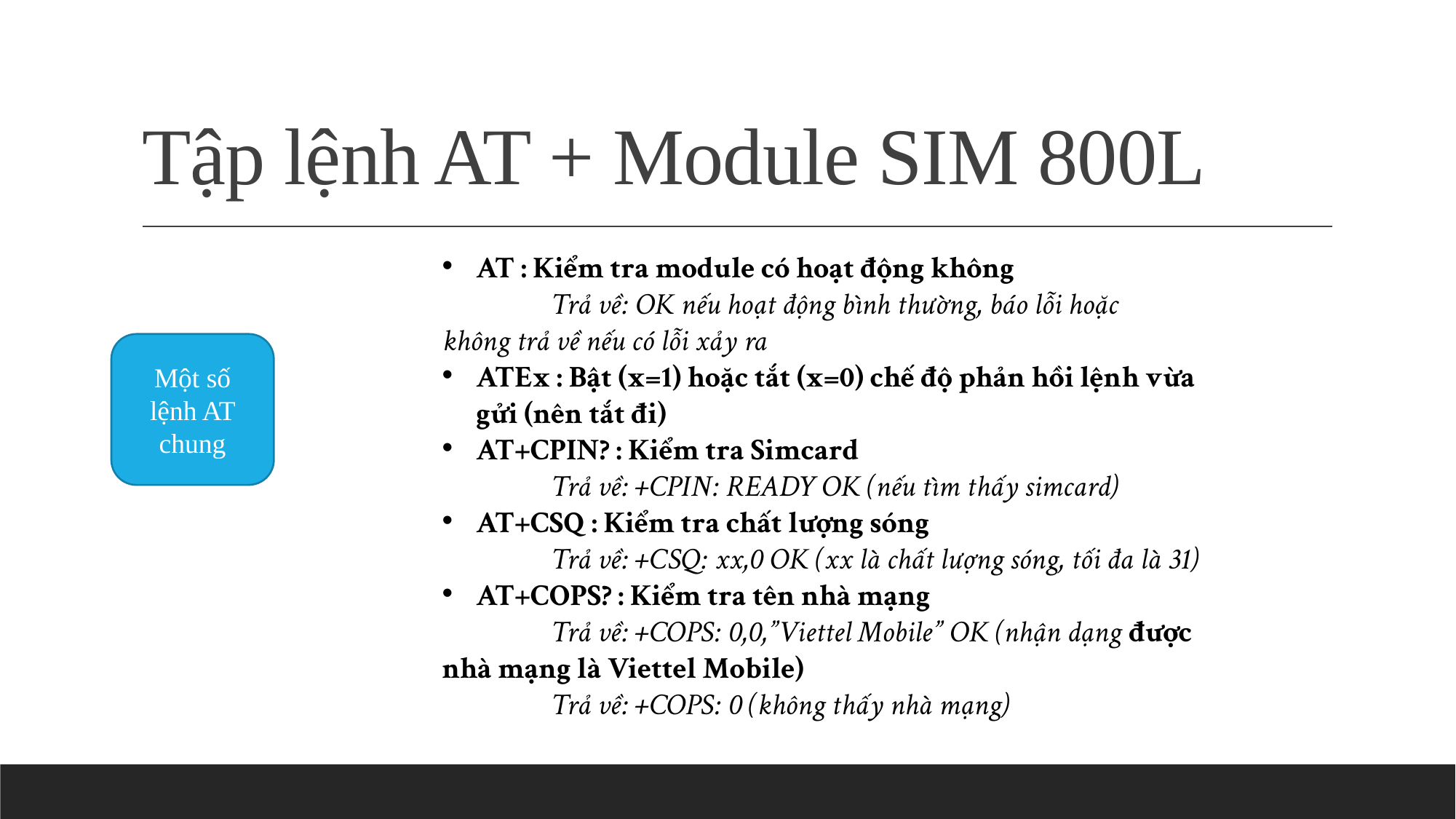

# Tập lệnh AT + Module SIM 800L
AT : Kiểm tra module có hoạt động không
	Trả về: OK nếu hoạt động bình thường, báo lỗi hoặc 	không trả về nếu có lỗi xảy ra
ATEx : Bật (x=1) hoặc tắt (x=0) chế độ phản hồi lệnh vừa gửi (nên tắt đi)
AT+CPIN? : Kiểm tra Simcard
	Trả về: +CPIN: READY OK (nếu tìm thấy simcard)
AT+CSQ : Kiểm tra chất lượng sóng
	Trả về: +CSQ: xx,0 OK (xx là chất lượng sóng, tối đa là 31)
AT+COPS? : Kiểm tra tên nhà mạng
	Trả về: +COPS: 0,0,”Viettel Mobile” OK (nhận dạng được nhà mạng là Viettel Mobile)
	Trả về: +COPS: 0 (không thấy nhà mạng)
Một số lệnh AT chung